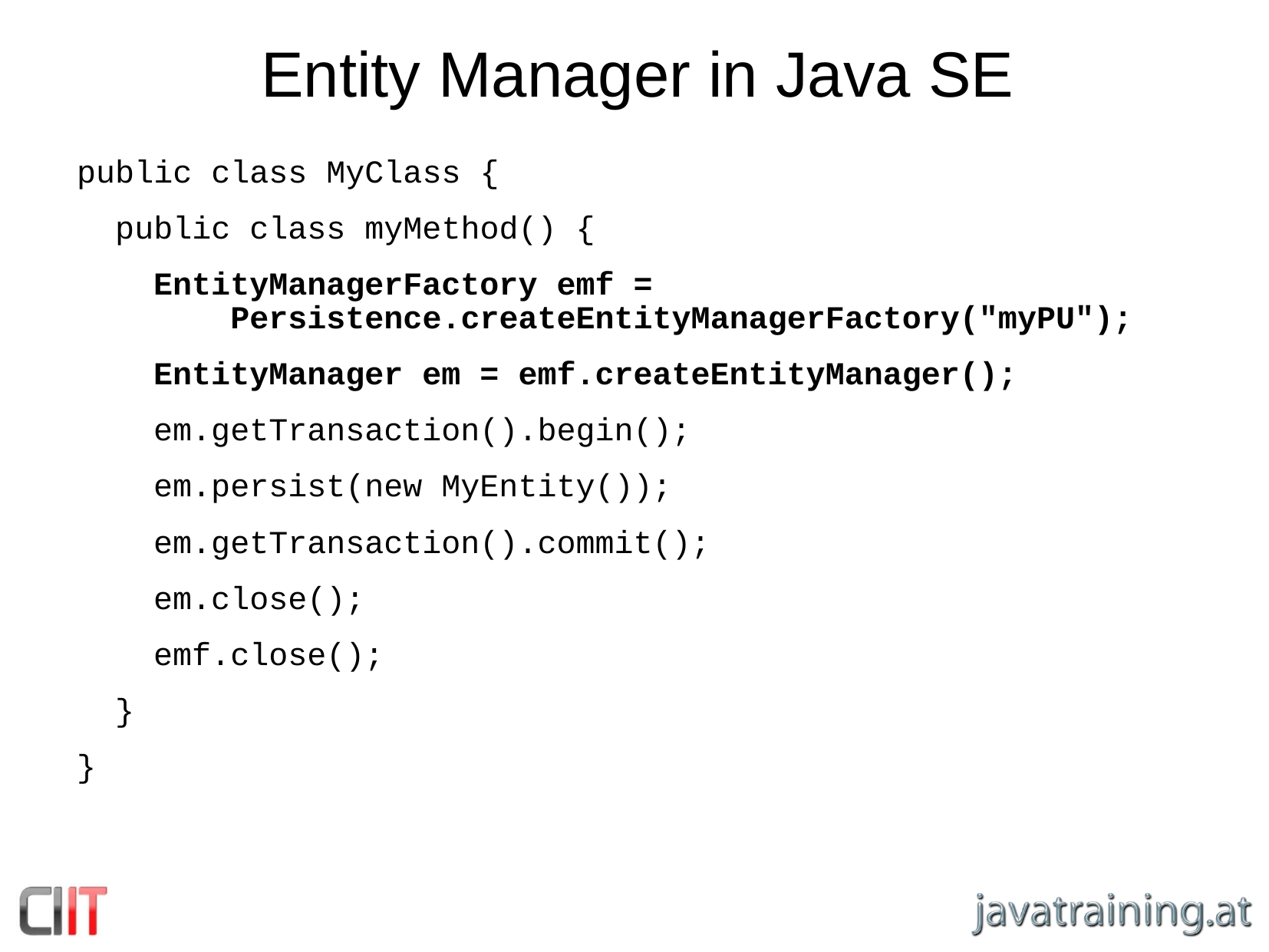

Entity Manager in Java SE
public class MyClass {
  public class myMethod() {
    EntityManagerFactory emf =
        Persistence.createEntityManagerFactory("myPU");
    EntityManager em = emf.createEntityManager();
    em.getTransaction().begin();
    em.persist(new MyEntity());
    em.getTransaction().commit();
    em.close();
    emf.close();
  }
}